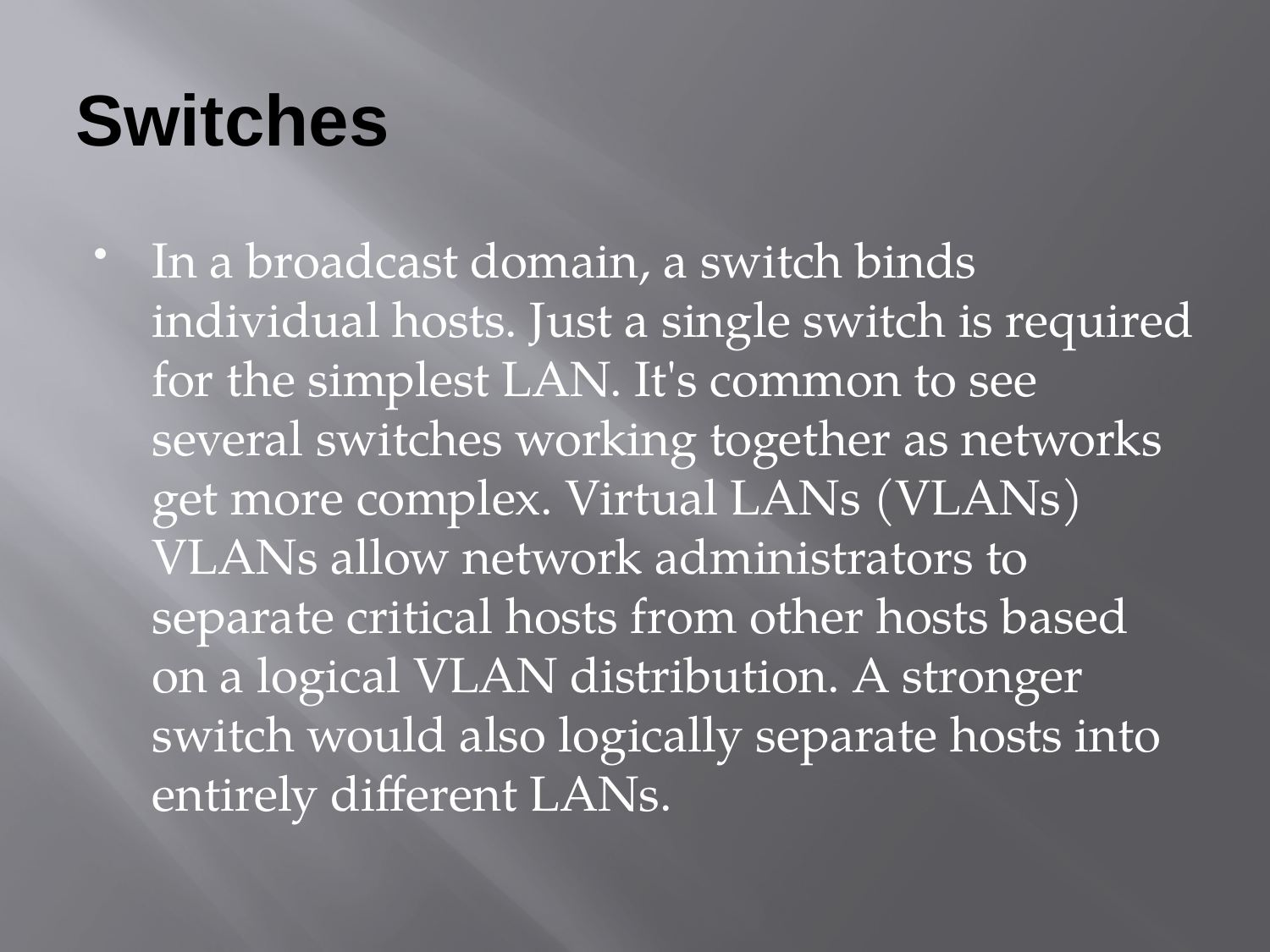

# Switches
In a broadcast domain, a switch binds individual hosts. Just a single switch is required for the simplest LAN. It's common to see several switches working together as networks get more complex. Virtual LANs (VLANs) VLANs allow network administrators to separate critical hosts from other hosts based on a logical VLAN distribution. A stronger switch would also logically separate hosts into entirely different LANs.